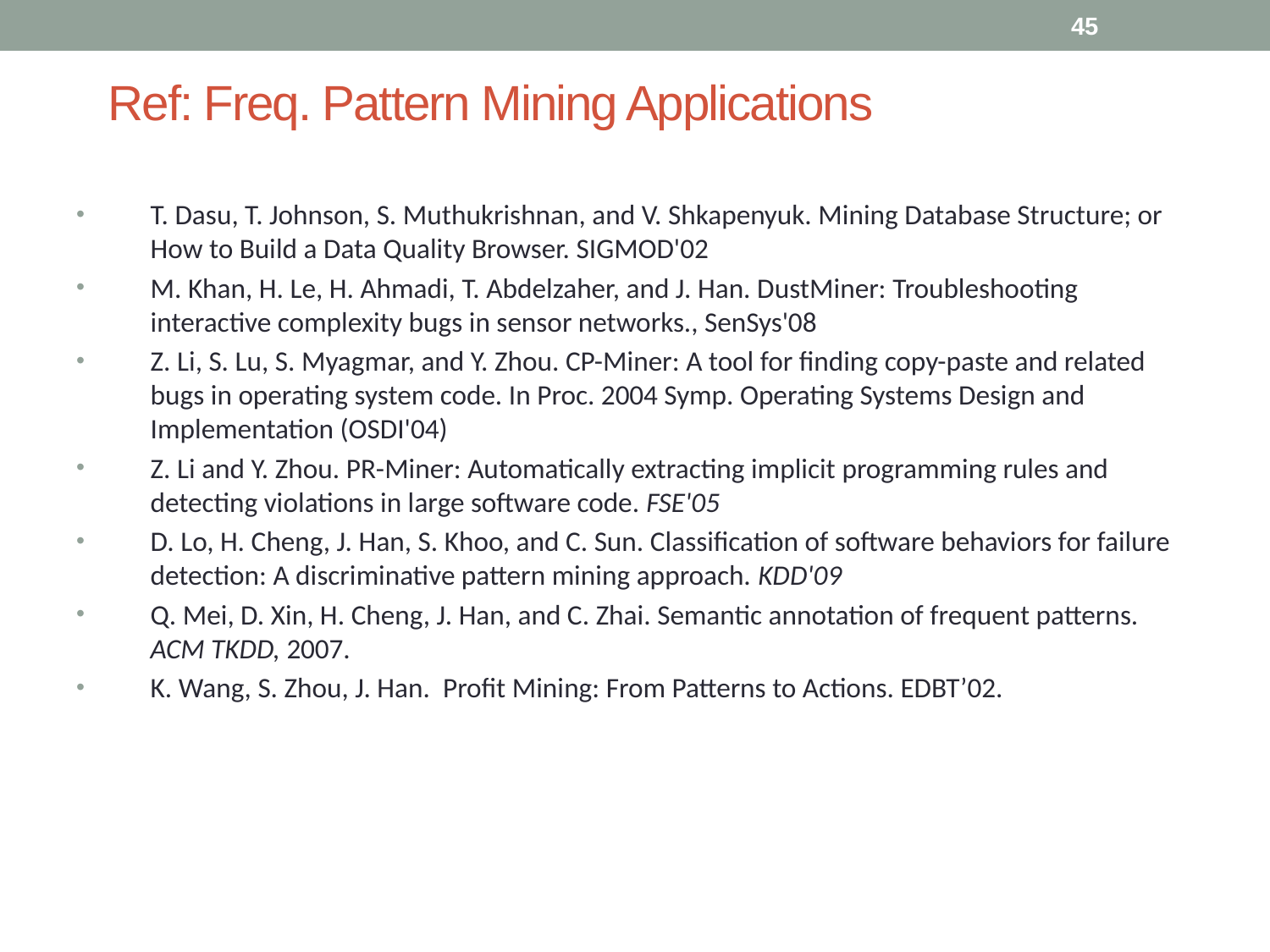

45
# Ref: Freq. Pattern Mining Applications
T. Dasu, T. Johnson, S. Muthukrishnan, and V. Shkapenyuk. Mining Database Structure; or How to Build a Data Quality Browser. SIGMOD'02
M. Khan, H. Le, H. Ahmadi, T. Abdelzaher, and J. Han. DustMiner: Troubleshooting interactive complexity bugs in sensor networks., SenSys'08
Z. Li, S. Lu, S. Myagmar, and Y. Zhou. CP-Miner: A tool for finding copy-paste and related bugs in operating system code. In Proc. 2004 Symp. Operating Systems Design and Implementation (OSDI'04)
Z. Li and Y. Zhou. PR-Miner: Automatically extracting implicit programming rules and detecting violations in large software code. FSE'05
D. Lo, H. Cheng, J. Han, S. Khoo, and C. Sun. Classification of software behaviors for failure detection: A discriminative pattern mining approach. KDD'09
Q. Mei, D. Xin, H. Cheng, J. Han, and C. Zhai. Semantic annotation of frequent patterns. ACM TKDD, 2007.
K. Wang, S. Zhou, J. Han.  Profit Mining: From Patterns to Actions. EDBT’02.